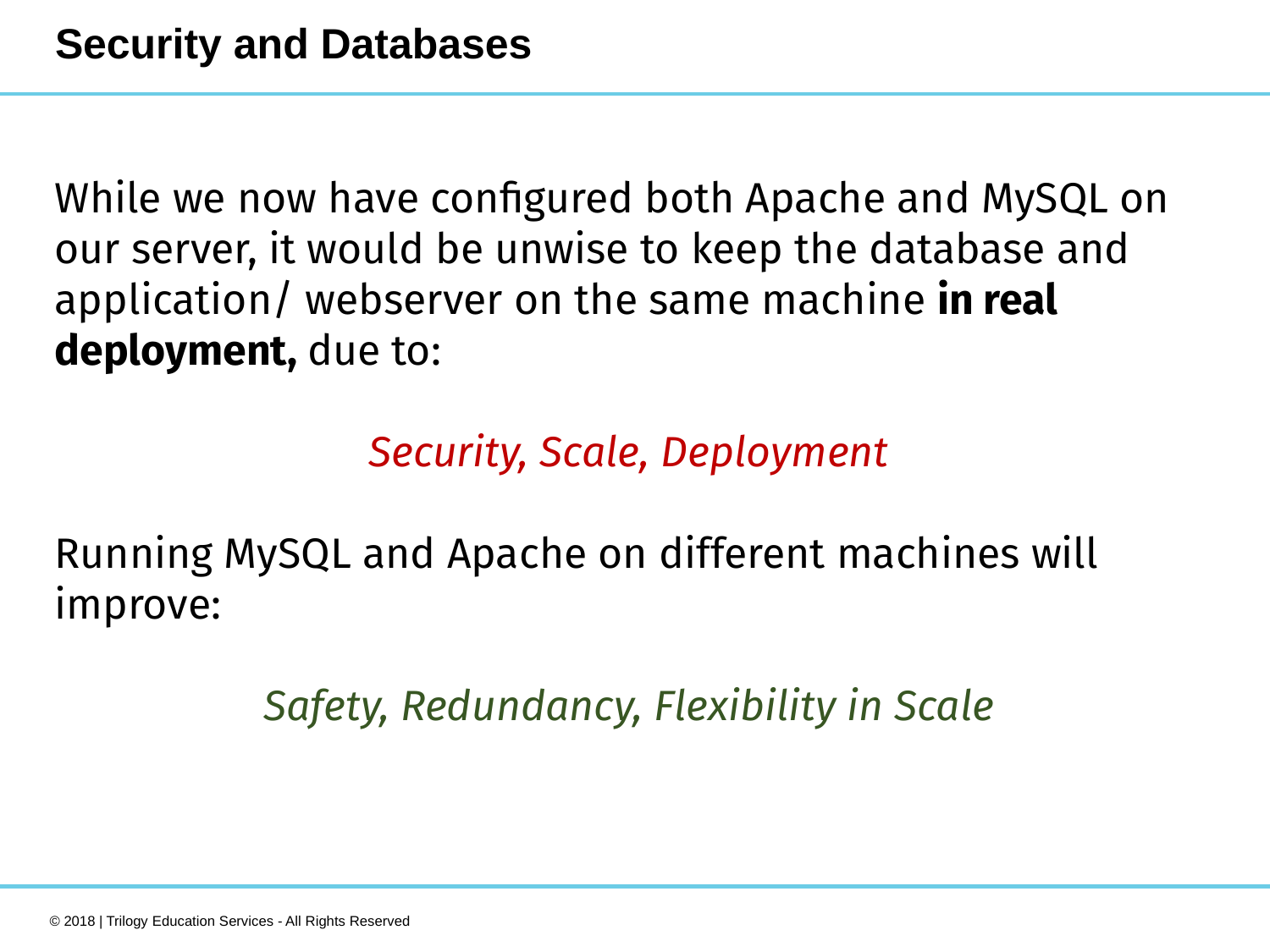

# Security and Databases
While we now have configured both Apache and MySQL on our server, it would be unwise to keep the database and application/ webserver on the same machine in real deployment, due to:
Security, Scale, Deployment

Running MySQL and Apache on different machines will improve:

Safety, Redundancy, Flexibility in Scale